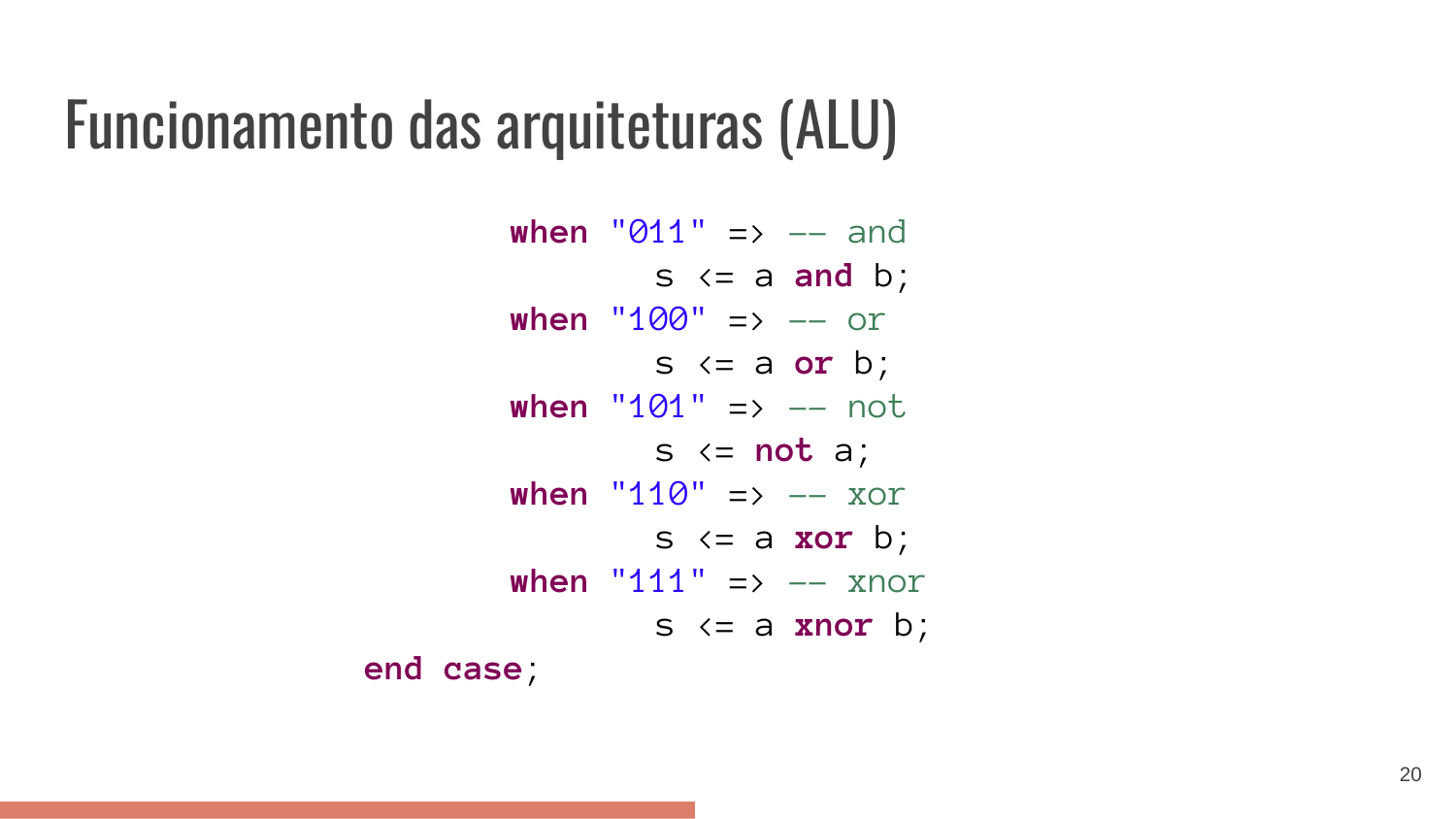

# Funcionamento das arquiteturas (ALU)
			when "011" => -- and
				s <= a and b;
			when "100" => -- or
				s <= a or b;
			when "101" => -- not
				s <= not a;
			when "110" => -- xor
				s <= a xor b;
			when "111" => -- xnor
				s <= a xnor b;
		end case;

20